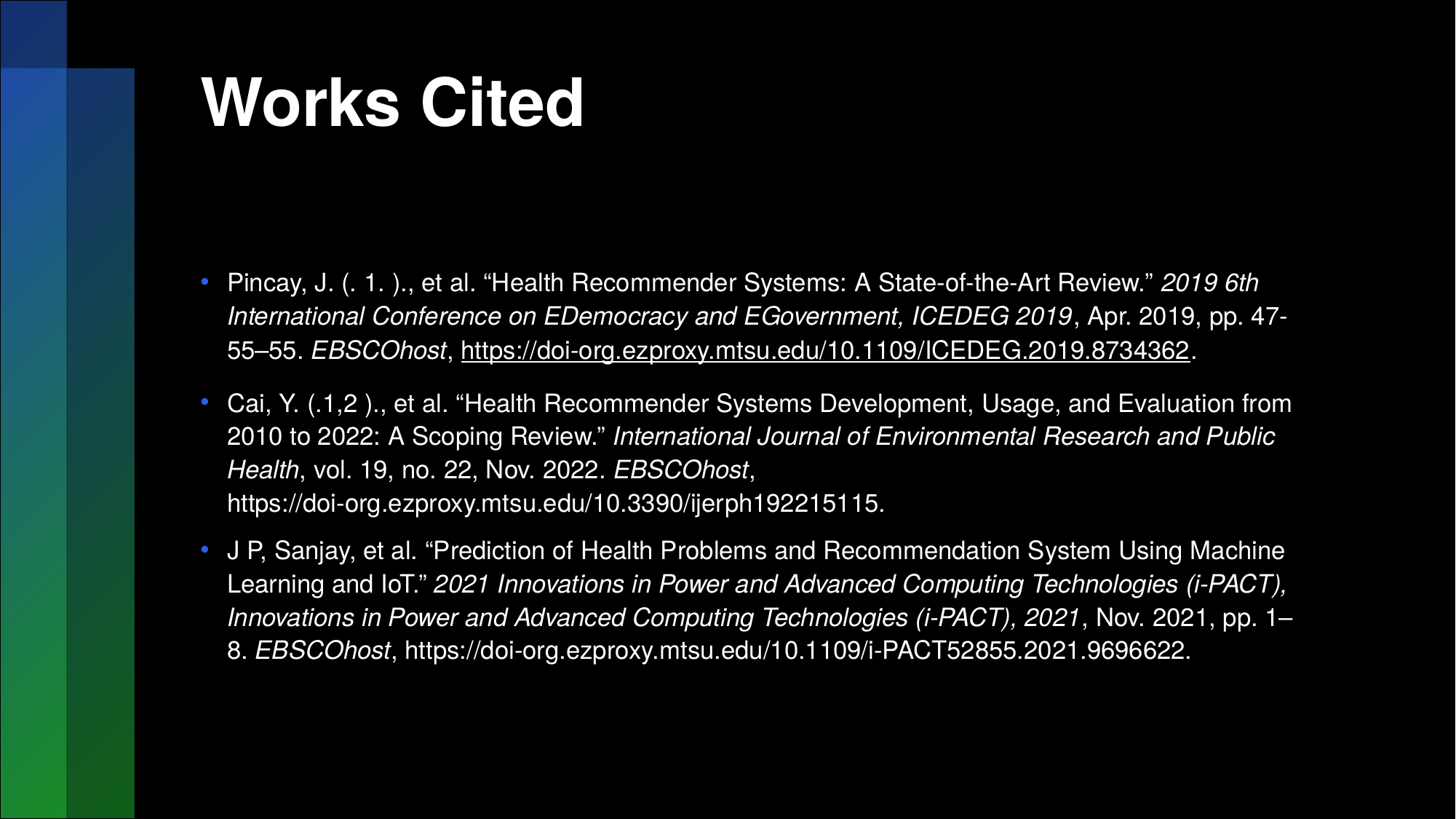

# Works Cited
Pincay, J. (. 1. )., et al. “Health Recommender Systems: A State-of-the-Art Review.” 2019 6th International Conference on EDemocracy and EGovernment, ICEDEG 2019, Apr. 2019, pp. 47-55–55. EBSCOhost, https://doi-org.ezproxy.mtsu.edu/10.1109/ICEDEG.2019.8734362.
Cai, Y. (.1,2 )., et al. “Health Recommender Systems Development, Usage, and Evaluation from 2010 to 2022: A Scoping Review.” International Journal of Environmental Research and Public Health, vol. 19, no. 22, Nov. 2022. EBSCOhost, https://doi-org.ezproxy.mtsu.edu/10.3390/ijerph192215115.
J P, Sanjay, et al. “Prediction of Health Problems and Recommendation System Using Machine Learning and IoT.” 2021 Innovations in Power and Advanced Computing Technologies (i-PACT), Innovations in Power and Advanced Computing Technologies (i-PACT), 2021, Nov. 2021, pp. 1–8. EBSCOhost, https://doi-org.ezproxy.mtsu.edu/10.1109/i-PACT52855.2021.9696622.